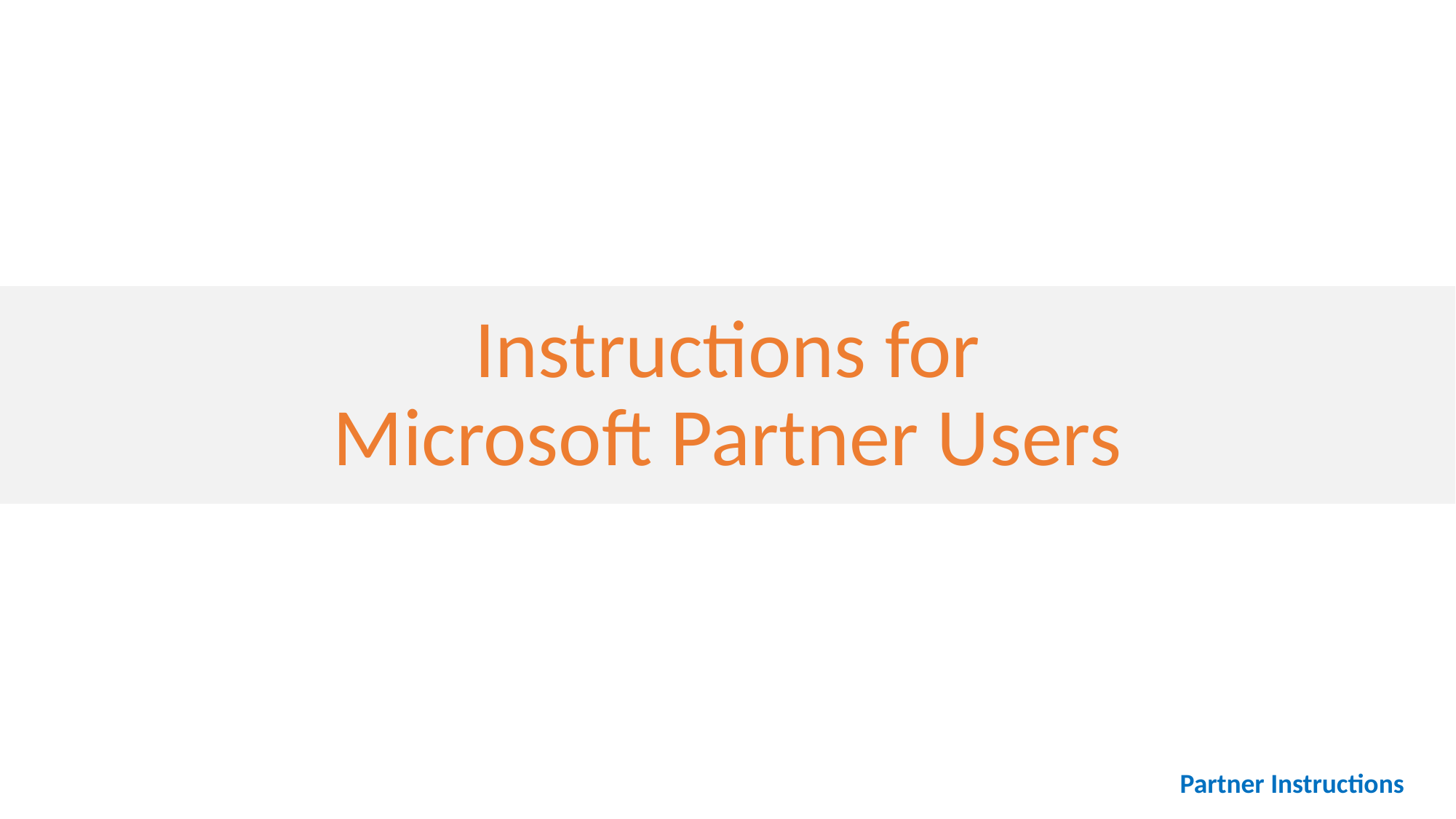

# Instructions for Microsoft Partner Users
Partner Instructions